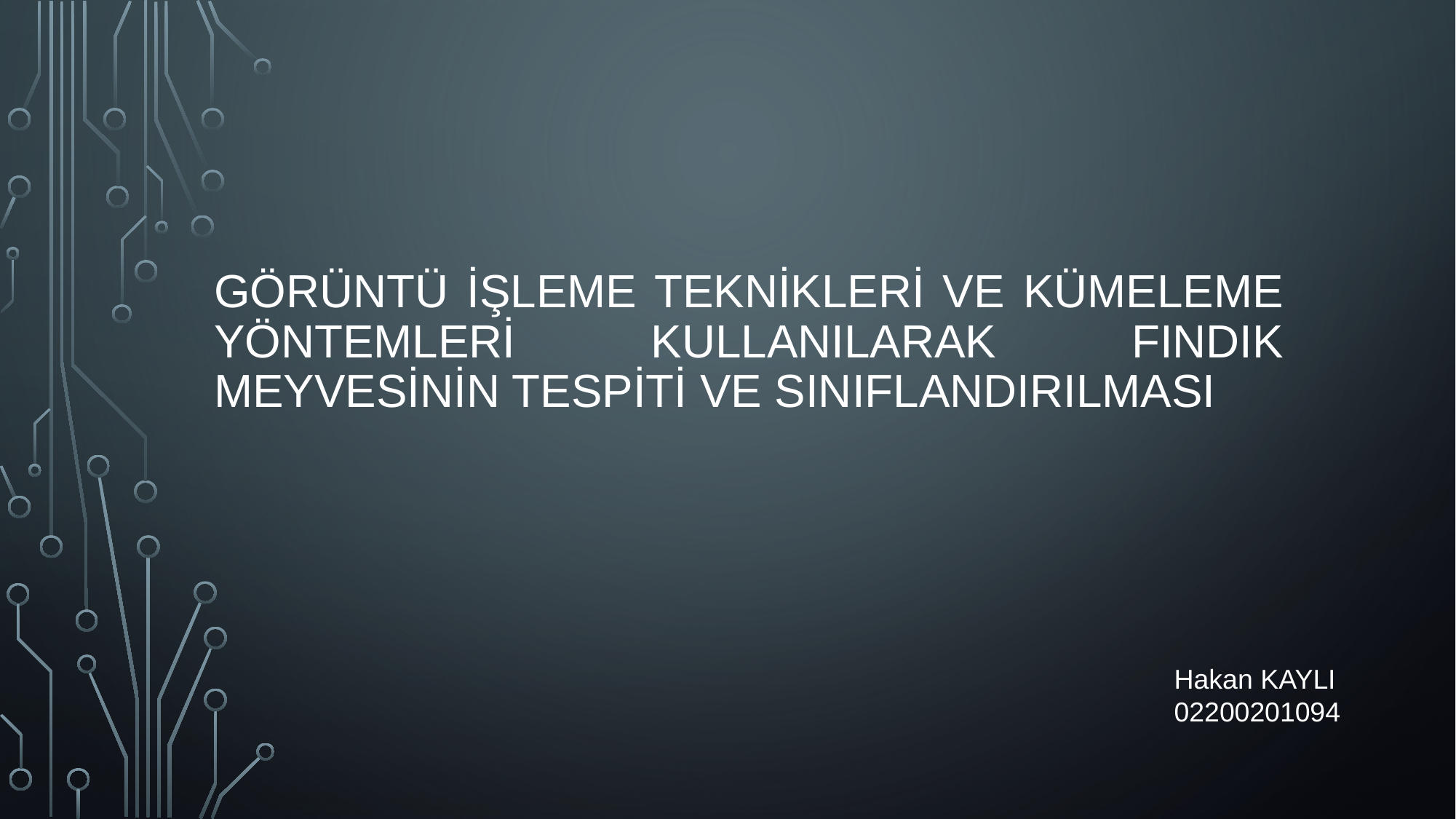

# GÖRÜNTÜ İŞLEME TEKNİKLERİ VE KÜMELEME YÖNTEMLERİ KULLANILARAK FINDIK MEYVESİNİN TESPİTİ VE SINIFLANDIRILMASI
Hakan KAYLI
02200201094